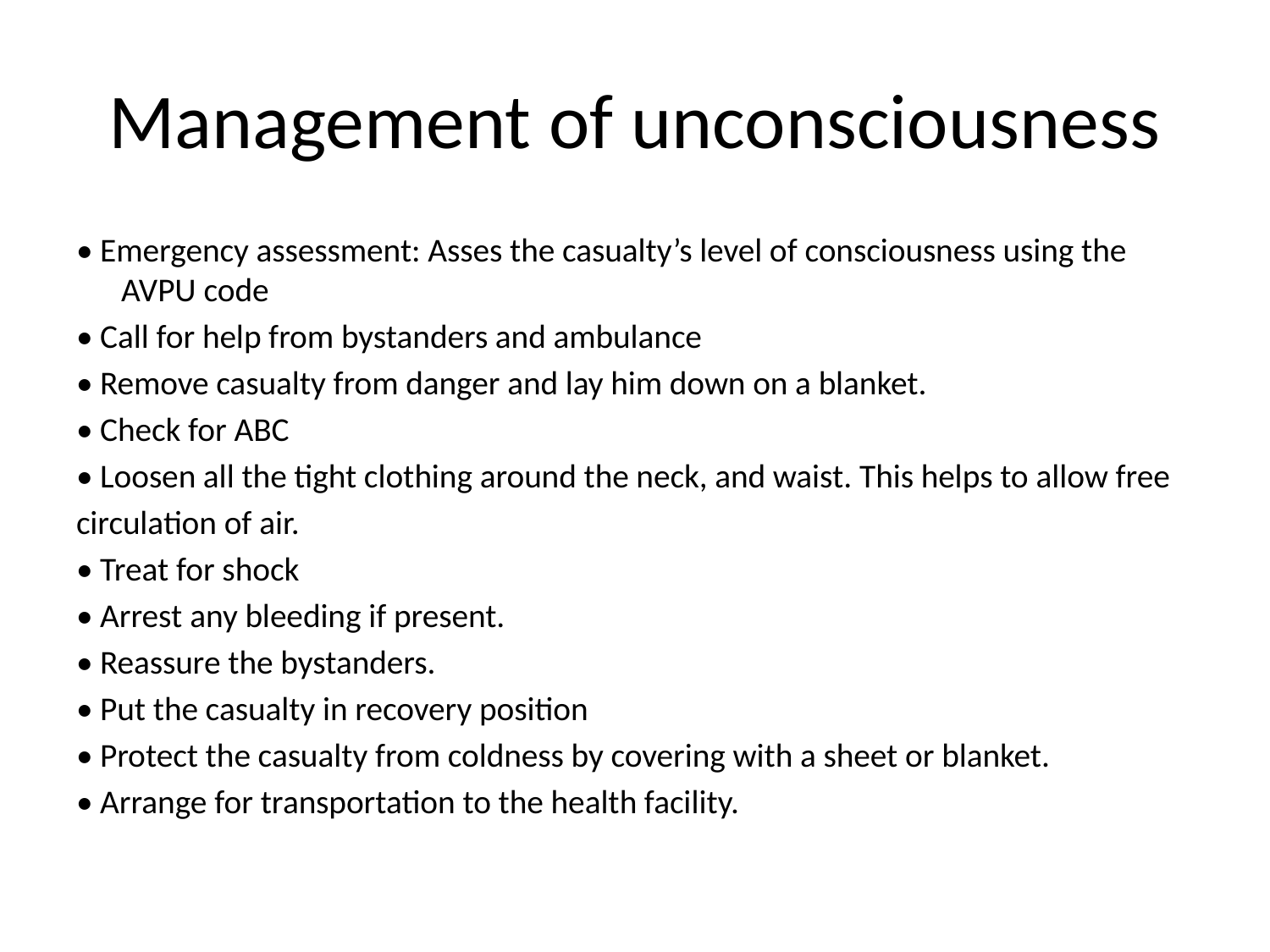

# Management of unconsciousness
• Emergency assessment: Asses the casualty’s level of consciousness using the AVPU code
• Call for help from bystanders and ambulance
• Remove casualty from danger and lay him down on a blanket.
• Check for ABC
• Loosen all the tight clothing around the neck, and waist. This helps to allow free
circulation of air.
• Treat for shock
• Arrest any bleeding if present.
• Reassure the bystanders.
• Put the casualty in recovery position
• Protect the casualty from coldness by covering with a sheet or blanket.
• Arrange for transportation to the health facility.